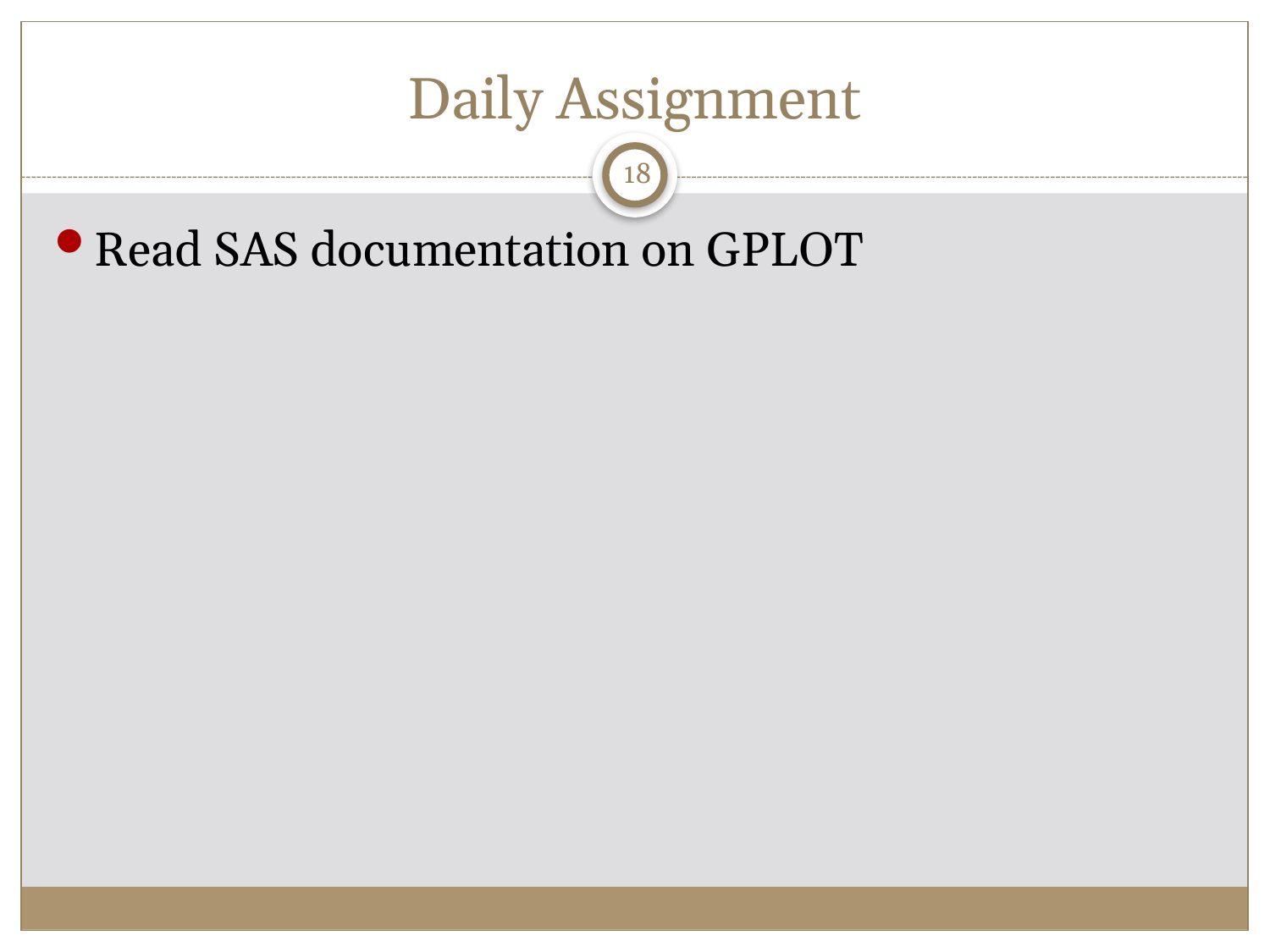

# Daily Assignment
18
Read SAS documentation on GPLOT